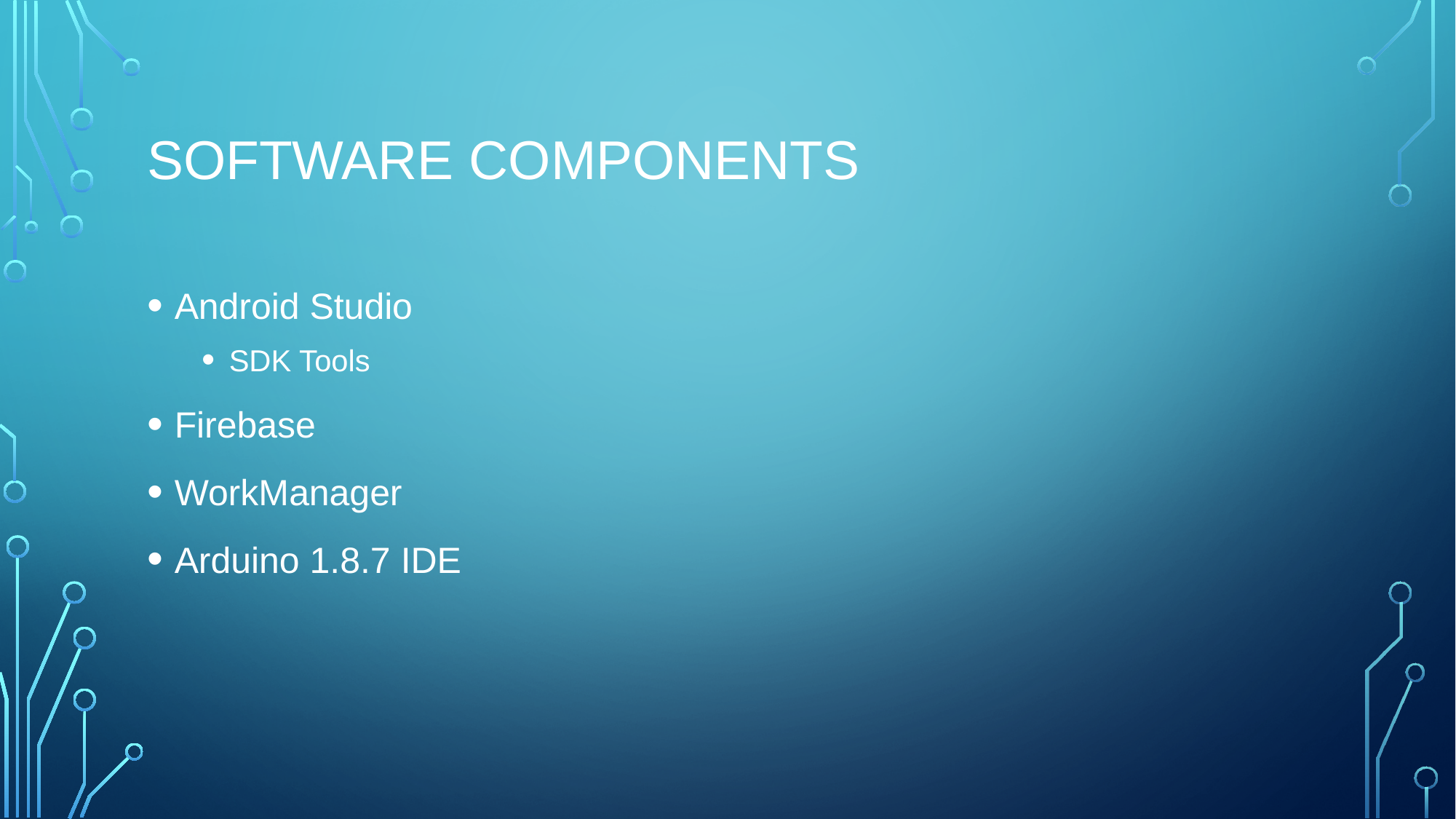

# Software components
Android Studio
SDK Tools
Firebase
WorkManager
Arduino 1.8.7 IDE